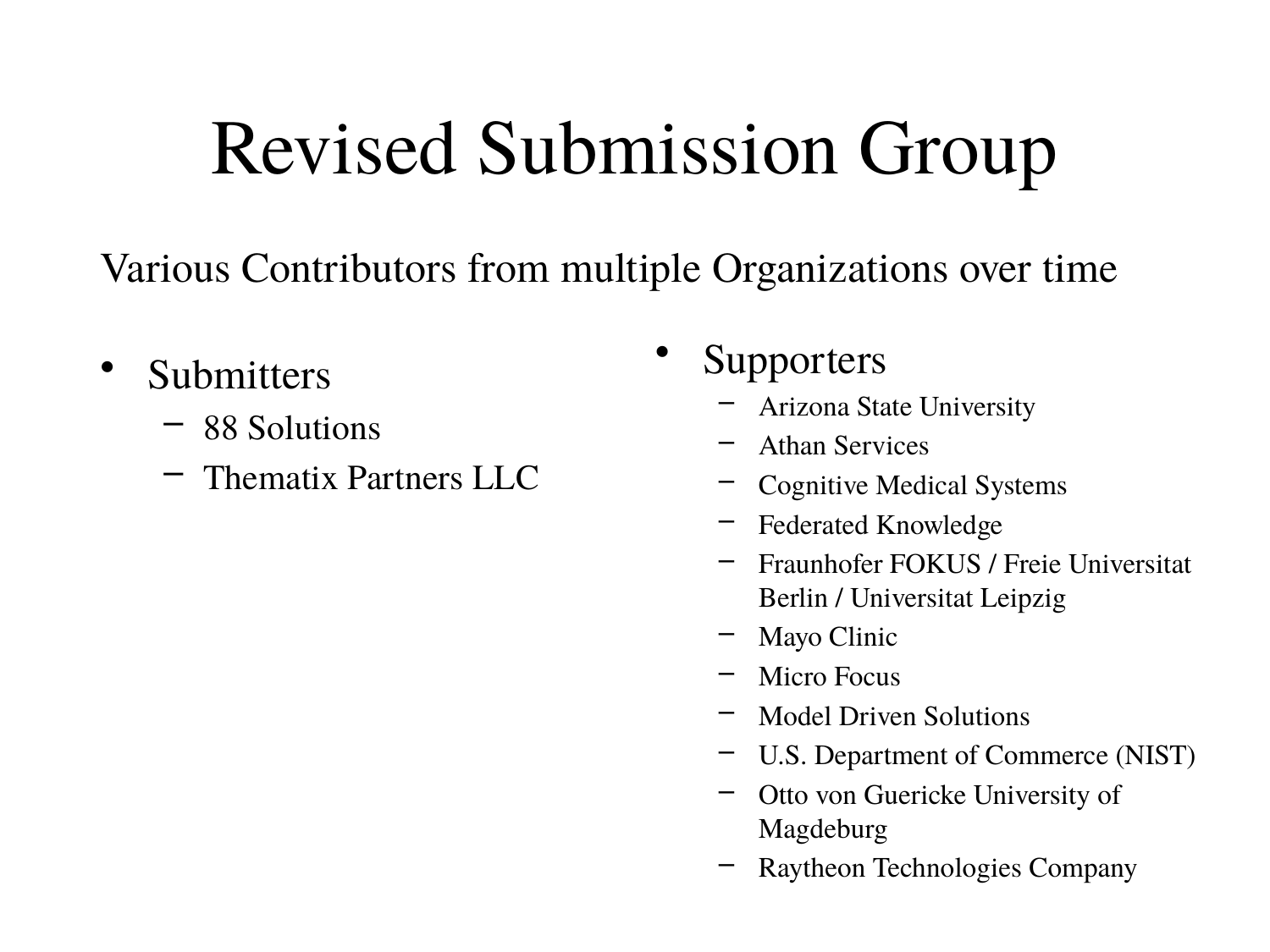

# Revised Submission Group
Various Contributors from multiple Organizations over time
Supporters
Arizona State University
Athan Services
Cognitive Medical Systems
Federated Knowledge
Fraunhofer FOKUS / Freie Universitat Berlin / Universitat Leipzig
Mayo Clinic
Micro Focus
Model Driven Solutions
U.S. Department of Commerce (NIST)
Otto von Guericke University of Magdeburg
Raytheon Technologies Company

Submitters
88 Solutions
Thematix Partners LLC